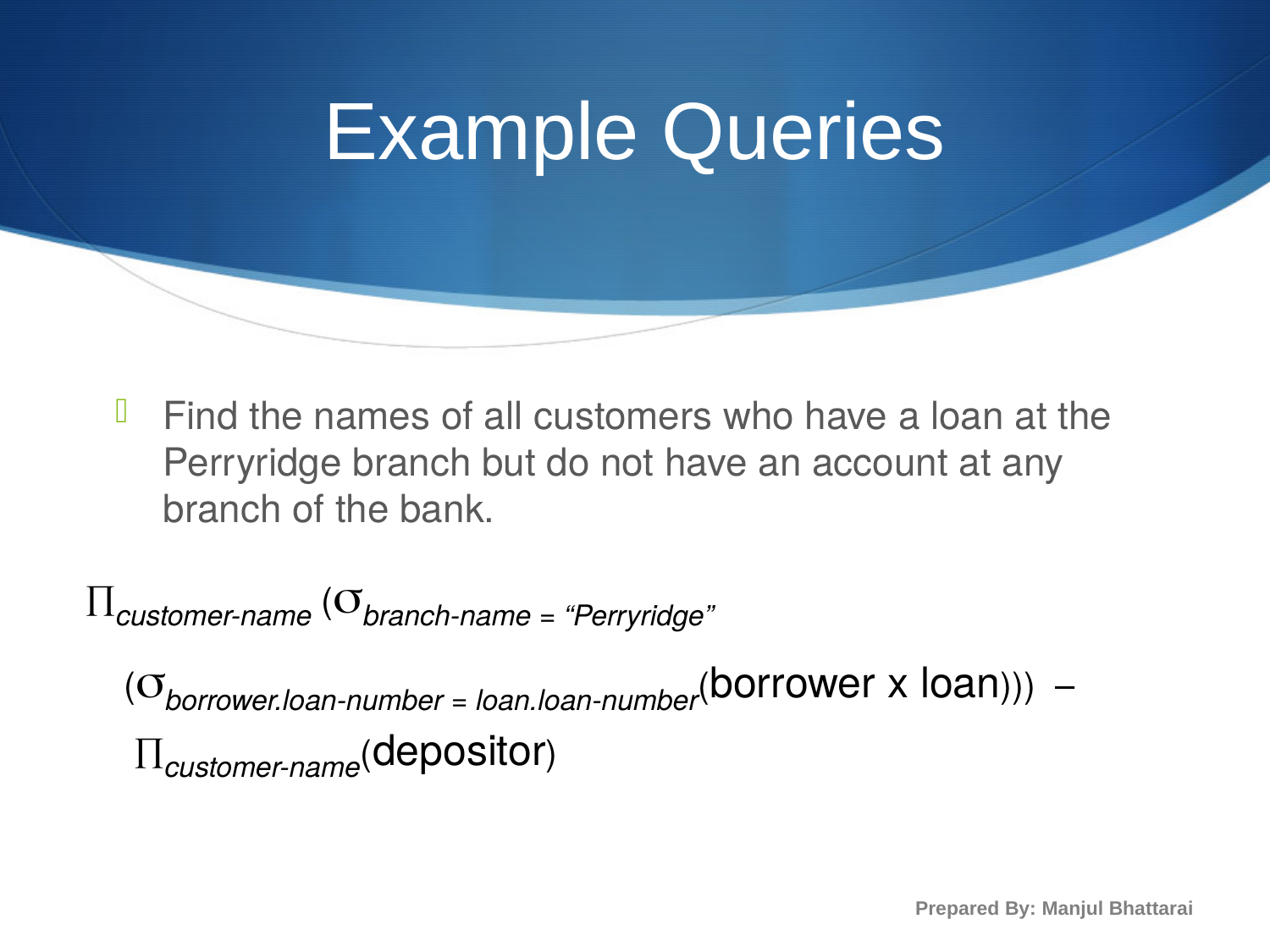

# Example Queries
Find the names of all customers who have a loan at the Perryridge branch but do not have an account at any branch of the bank.

∏customer-name (σbranch-name = “Perryridge”
    (σborrower.loan-number = loan.loan-number(borrower x loan)))  –
     ∏customer-name(depositor)
Prepared By: Manjul Bhattarai